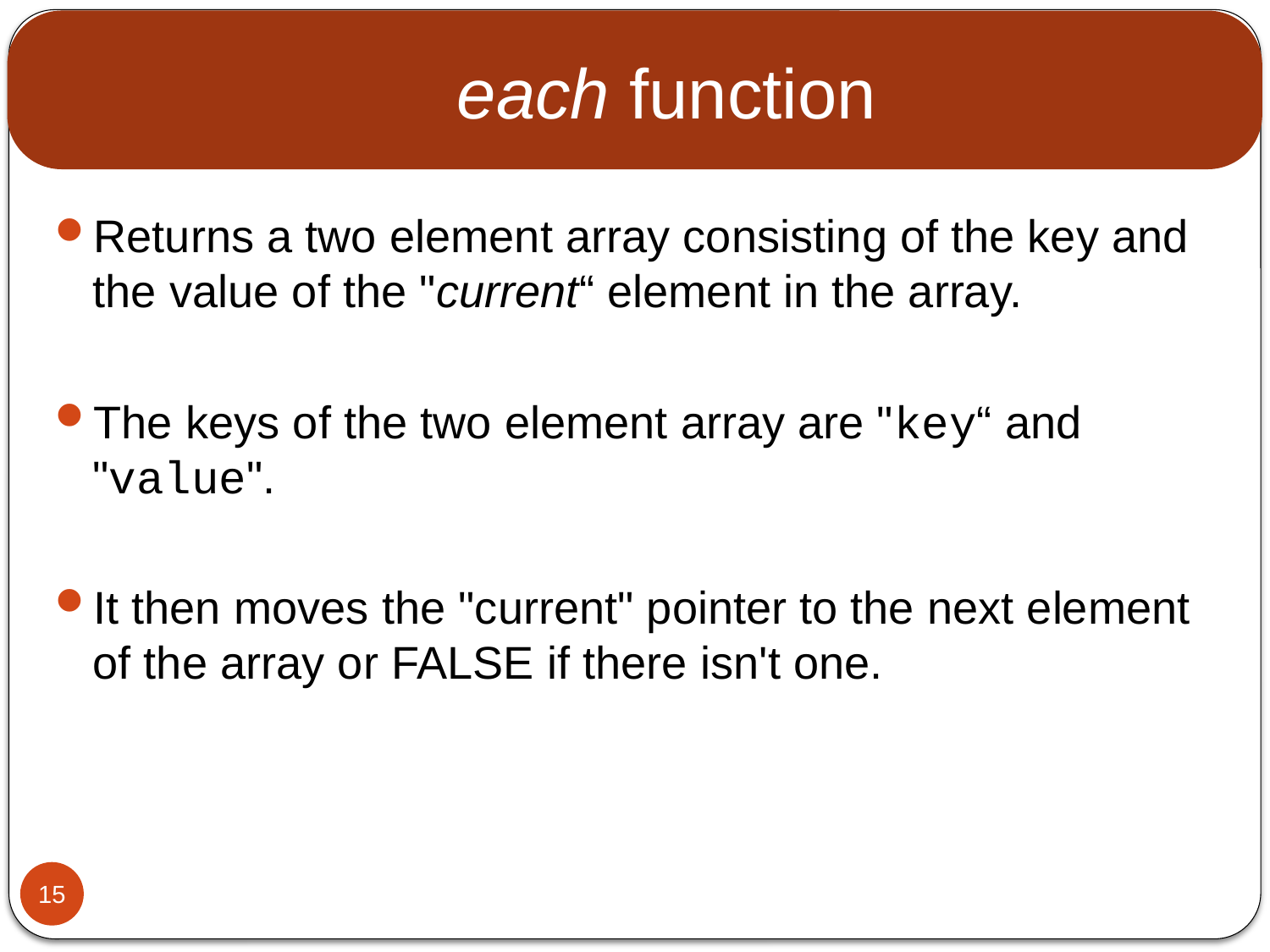

# each function
Returns a two element array consisting of the key and the value of the "current“ element in the array.

The keys of the two element array are "key“ and "value".

It then moves the "current" pointer to the next element of the array or FALSE if there isn't one.
15